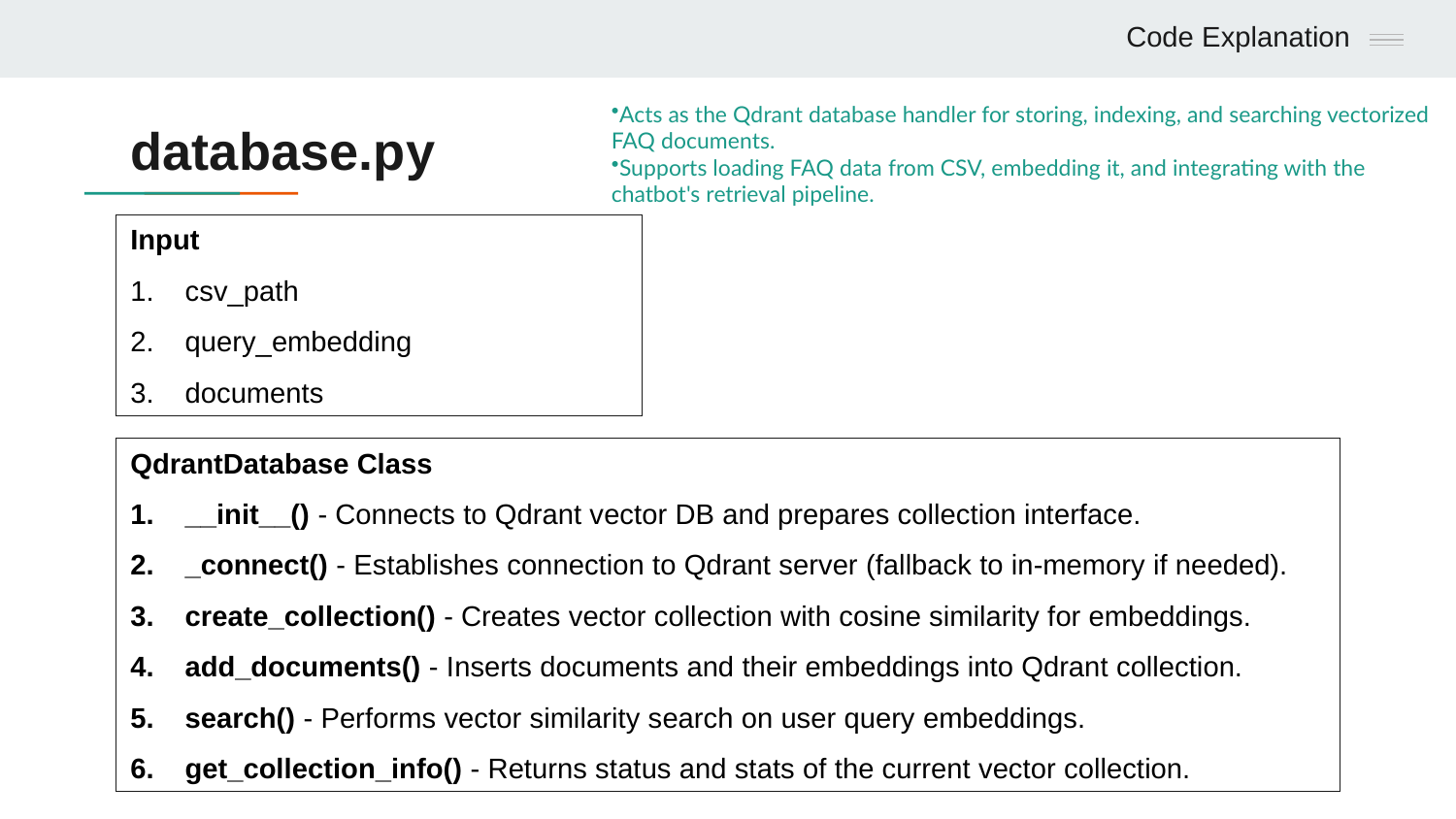

Code Explanation

Acts as the Qdrant database handler for storing, indexing, and searching vectorized FAQ documents.
Supports loading FAQ data from CSV, embedding it, and integrating with the chatbot's retrieval pipeline.
# database.py
Input
csv_path
query_embedding
documents
QdrantDatabase Class
__init__() - Connects to Qdrant vector DB and prepares collection interface.
_connect() - Establishes connection to Qdrant server (fallback to in-memory if needed).
create_collection() - Creates vector collection with cosine similarity for embeddings.
add_documents() - Inserts documents and their embeddings into Qdrant collection.
search() - Performs vector similarity search on user query embeddings.
get_collection_info() - Returns status and stats of the current vector collection.